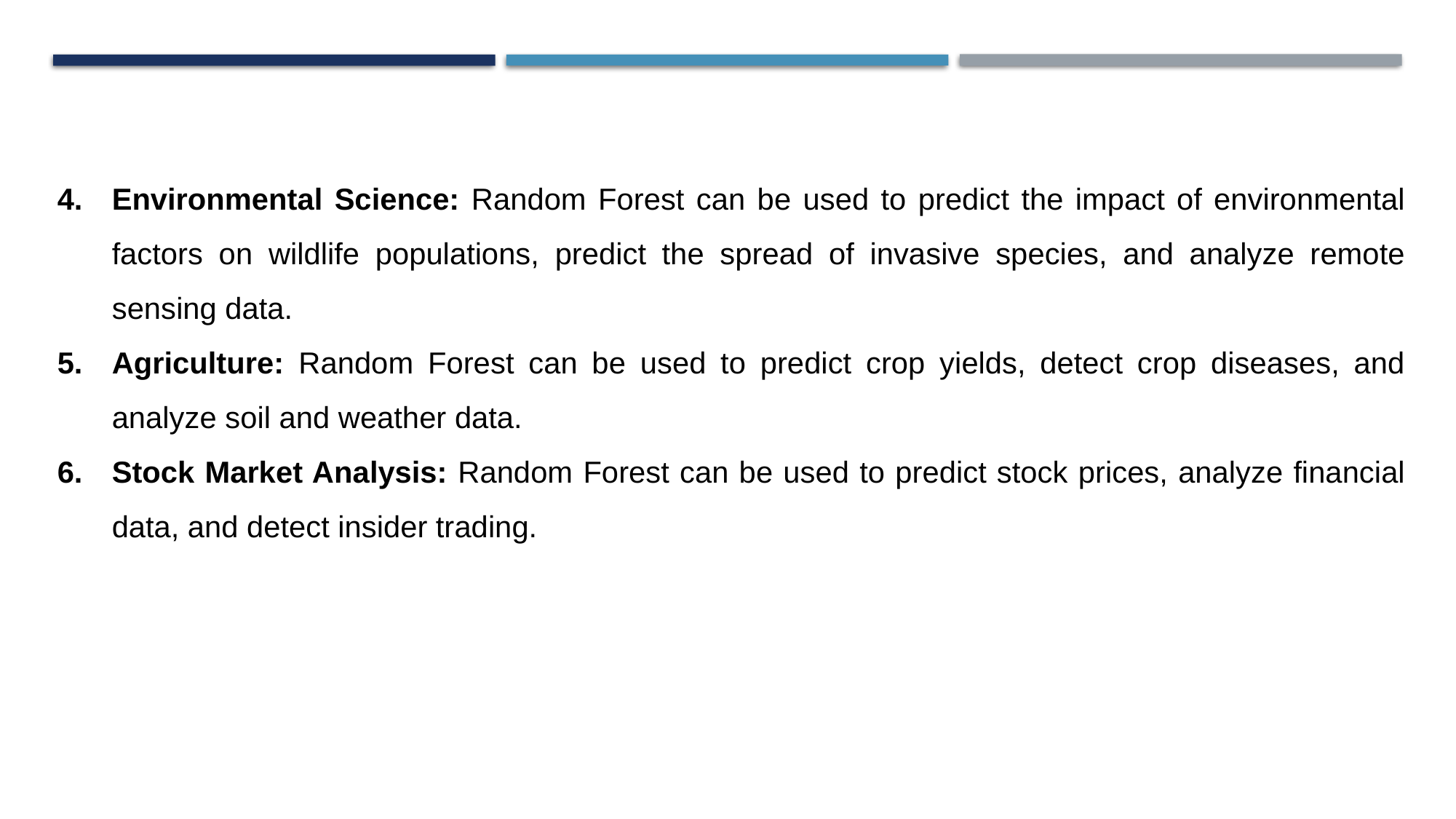

Environmental Science: Random Forest can be used to predict the impact of environmental factors on wildlife populations, predict the spread of invasive species, and analyze remote sensing data.
Agriculture: Random Forest can be used to predict crop yields, detect crop diseases, and analyze soil and weather data.
Stock Market Analysis: Random Forest can be used to predict stock prices, analyze financial data, and detect insider trading.